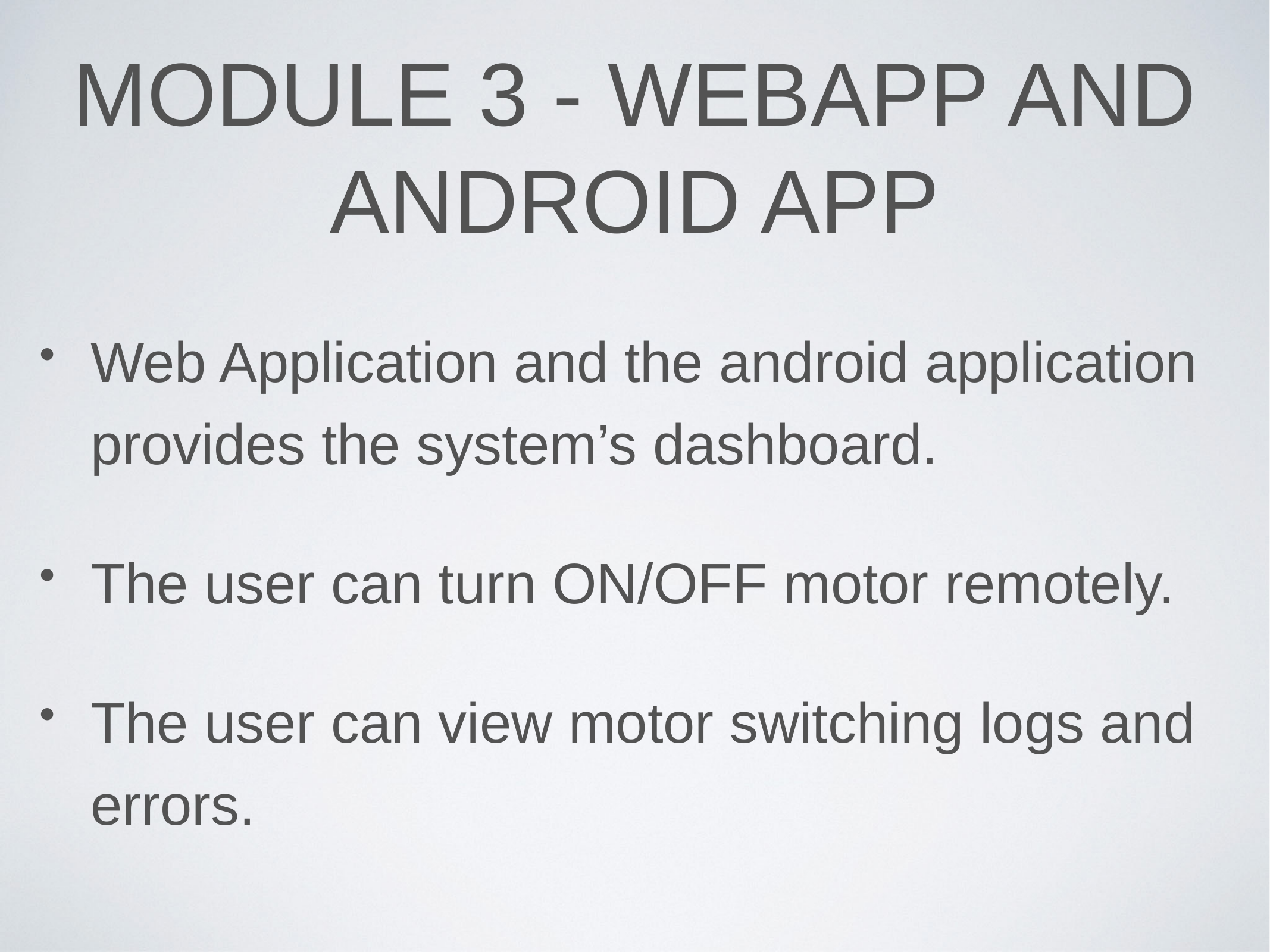

# Module 3 - Webapp and android app
Web Application and the android application provides the system’s dashboard.
The user can turn ON/OFF motor remotely.
The user can view motor switching logs and errors.